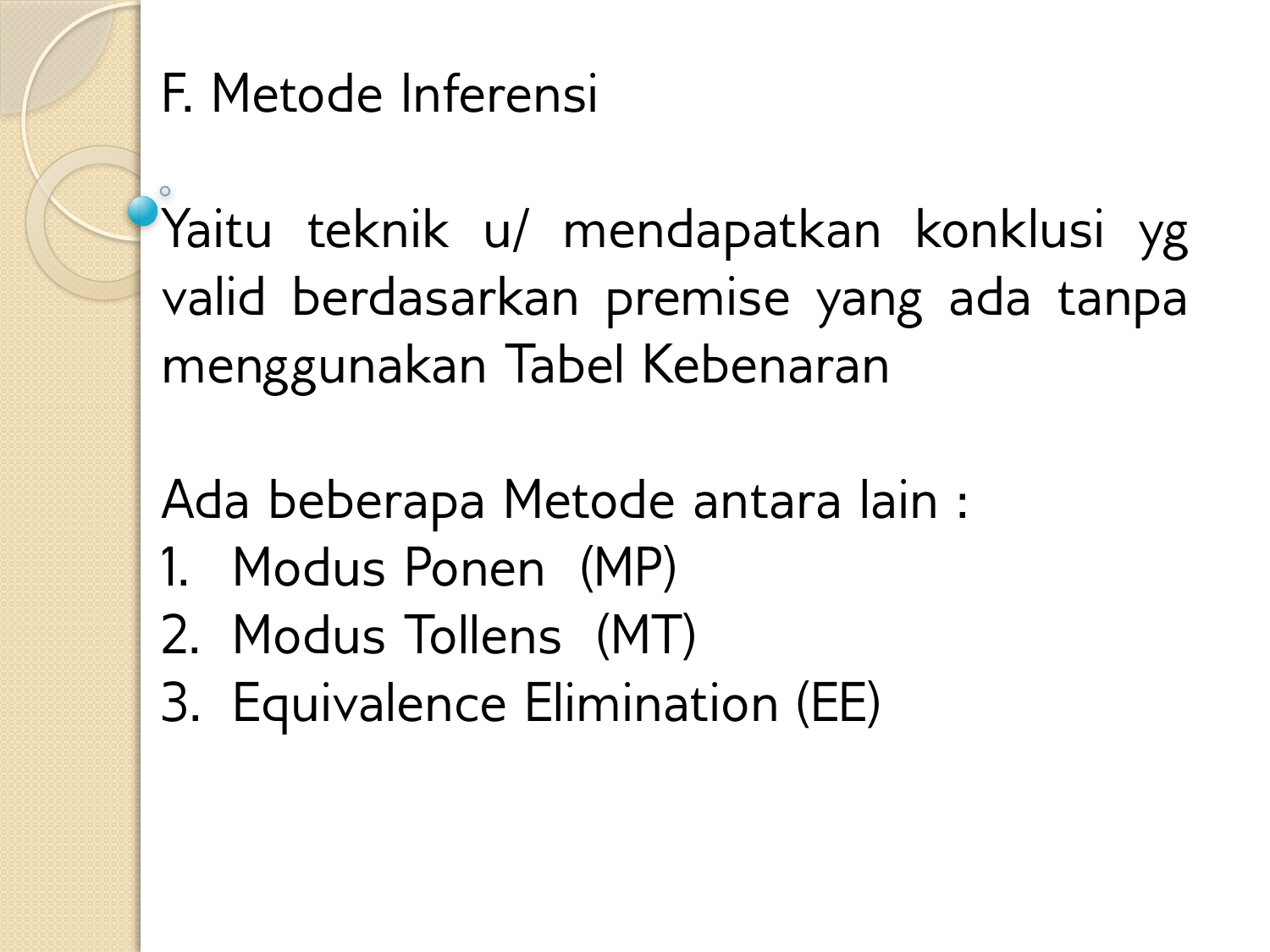

F. Metode Inferensi

Yaitu teknik u/ mendapatkan konklusi yg valid berdasarkan premise yang ada tanpa menggunakan Tabel Kebenaran

Ada beberapa Metode antara lain :
Modus Ponen  (MP)
Modus Tollens  (MT)
Equivalence Elimination (EE)